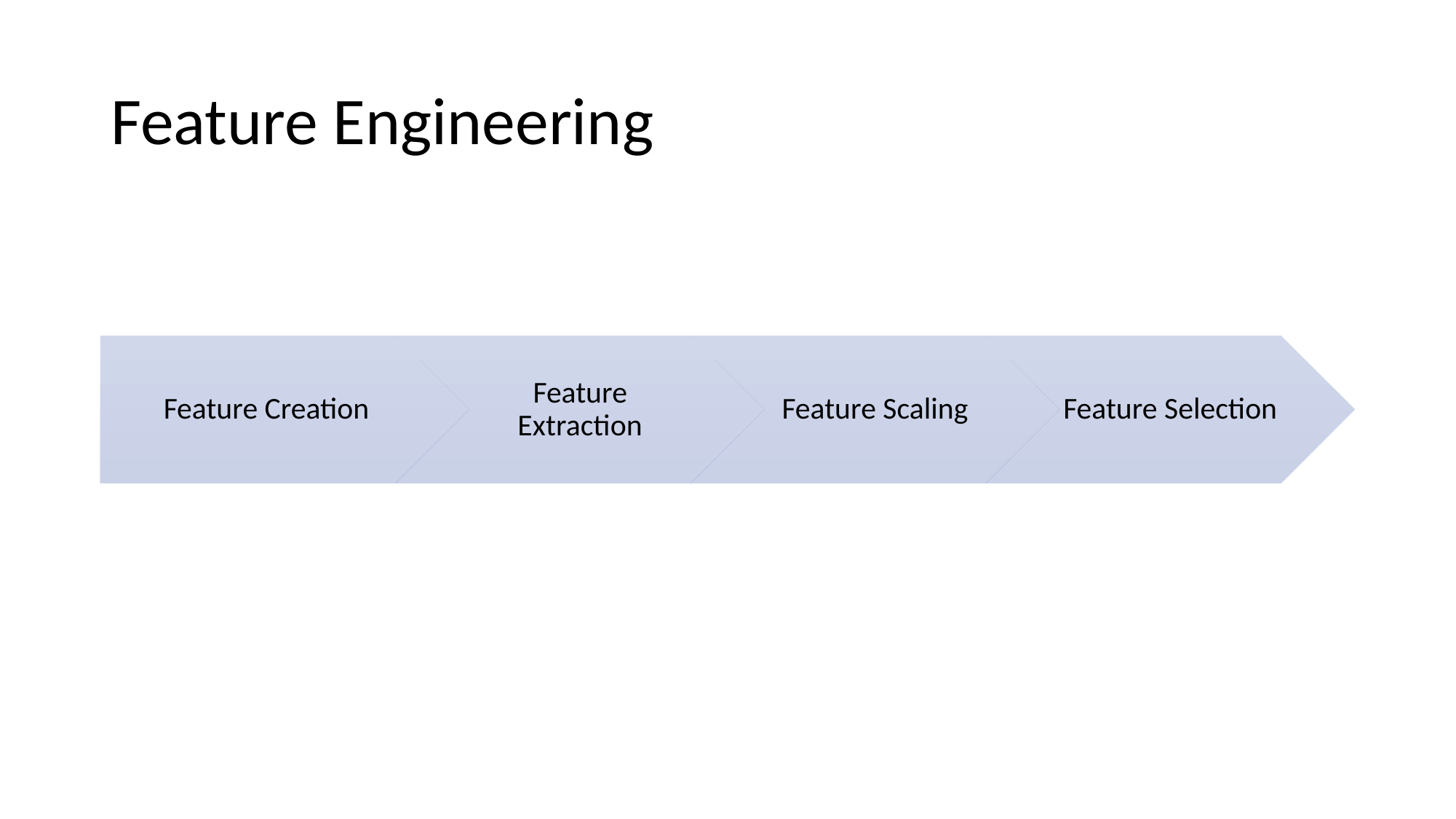

# Feature Engineering
Feature Creation
Feature Extraction
Feature Scaling
Feature Selection